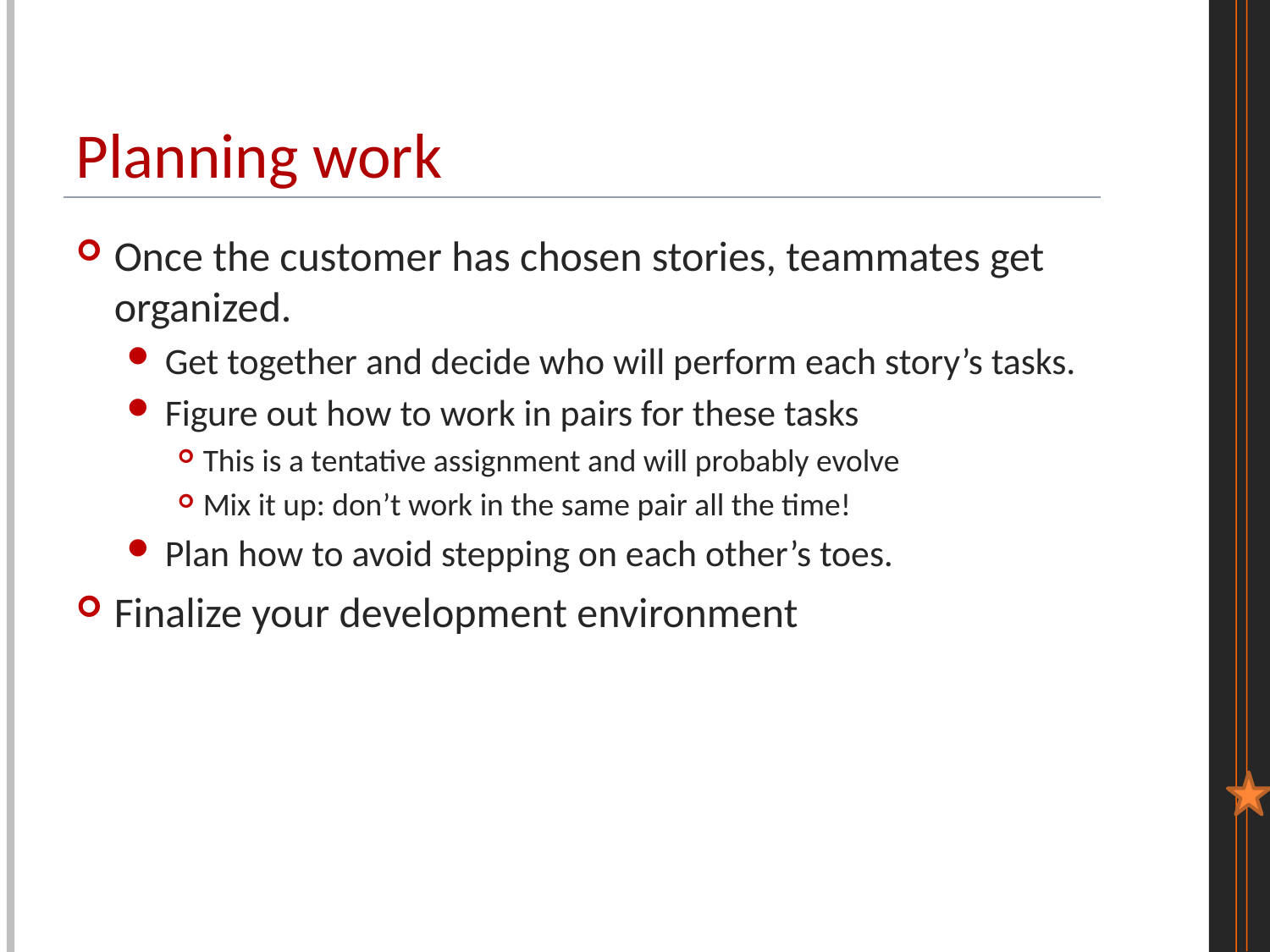

# Planning work
Once the customer has chosen stories, teammates get organized.
Get together and decide who will perform each story’s tasks.
Figure out how to work in pairs for these tasks
This is a tentative assignment and will probably evolve
Mix it up: don’t work in the same pair all the time!
Plan how to avoid stepping on each other’s toes.
Finalize your development environment